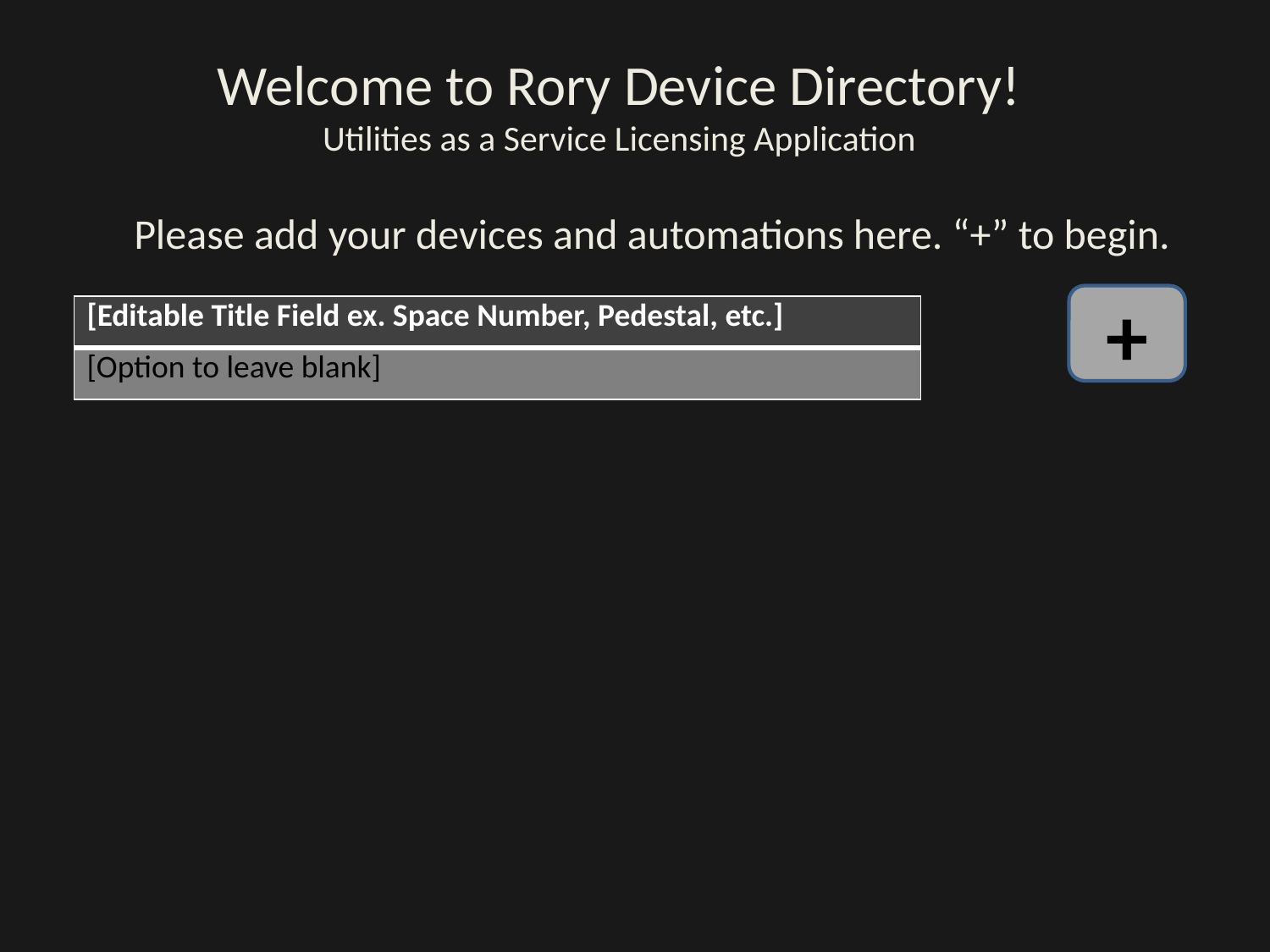

Welcome to Rory Device Directory!
Utilities as a Service Licensing Application
Please add your devices and automations here. “+” to begin.
+
| [Editable Title Field ex. Space Number, Pedestal, etc.] |
| --- |
| [Option to leave blank] |